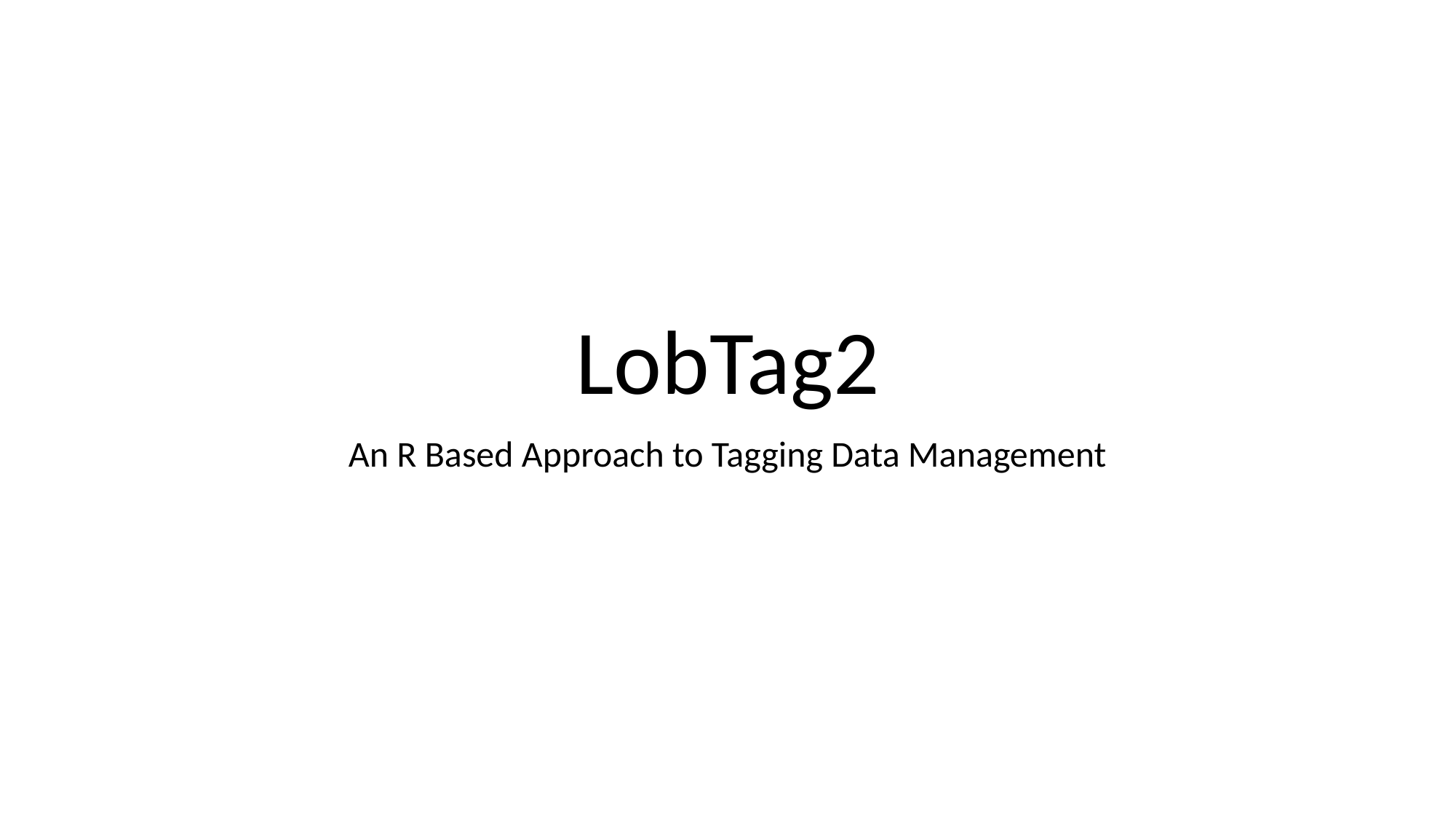

# LobTag2
An R Based Approach to Tagging Data Management